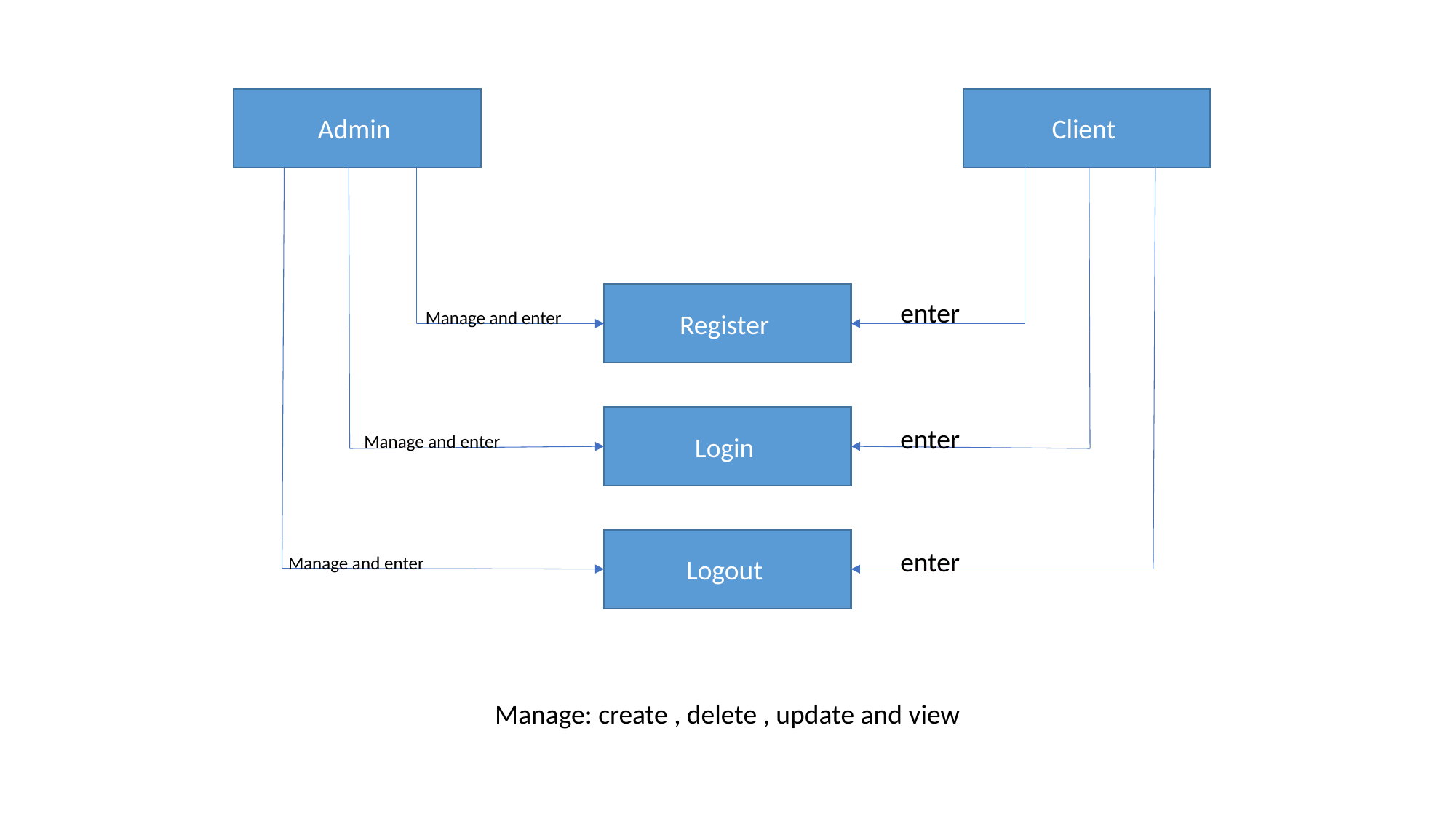

Client
Admin
Register
enter
Manage and enter
Login
enter
Manage and enter
Logout
enter
Manage and enter
Manage: create , delete , update and view